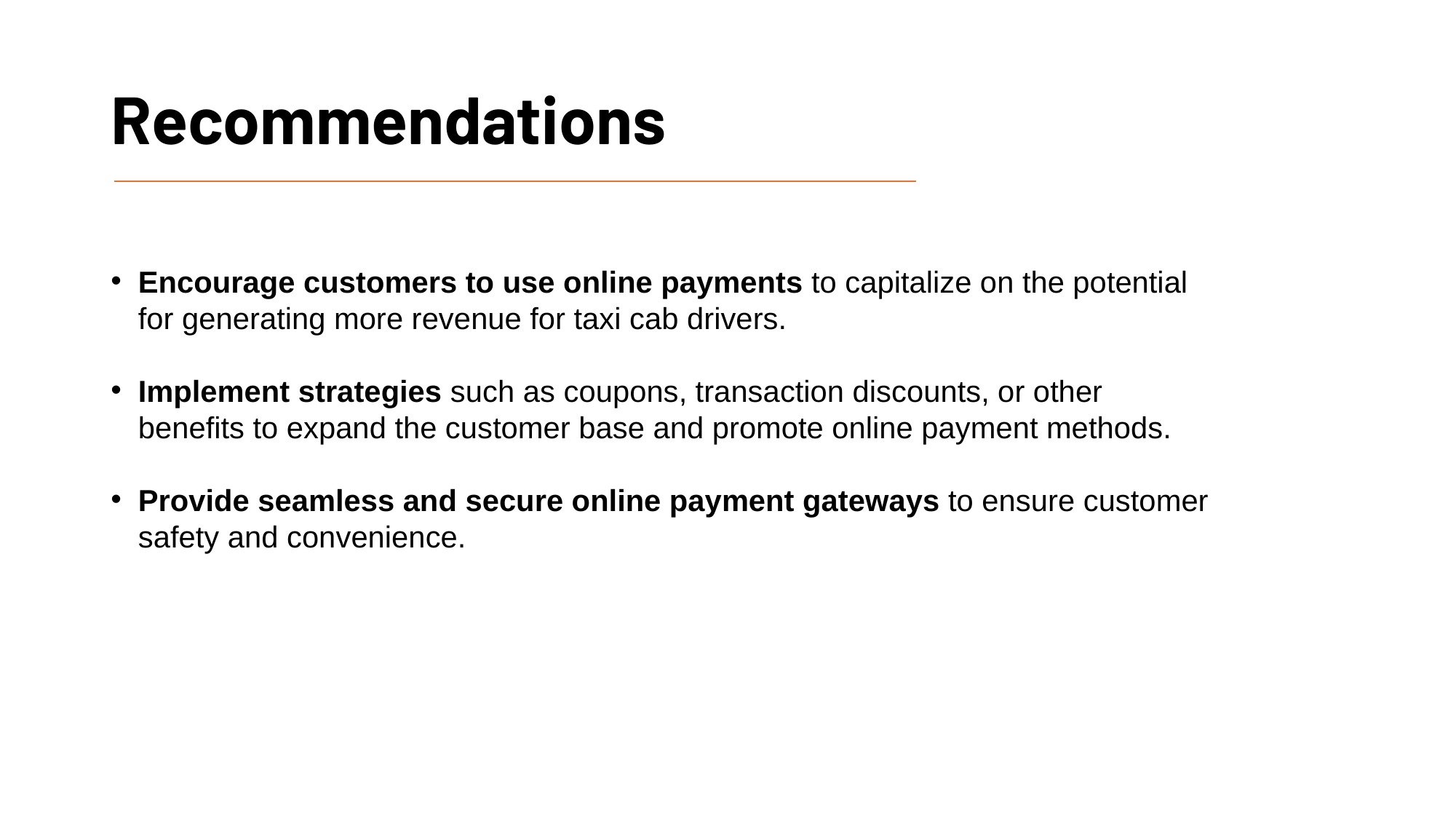

# Recommendations
Encourage customers to use online payments to capitalize on the potential for generating more revenue for taxi cab drivers.

Implement strategies such as coupons, transaction discounts, or other benefits to expand the customer base and promote online payment methods.

Provide seamless and secure online payment gateways to ensure customer safety and convenience.